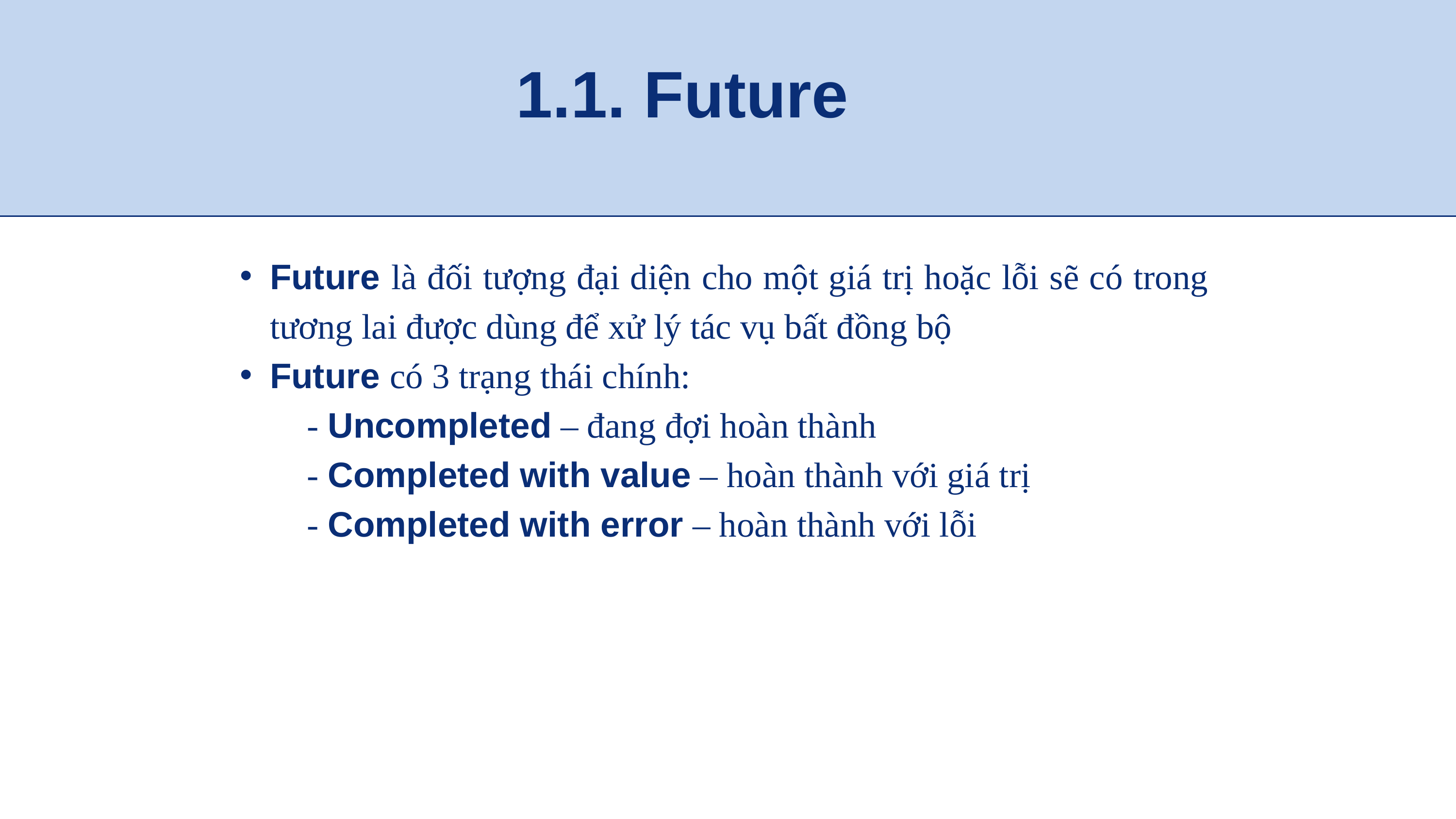

1.1. Future
Future là đối tượng đại diện cho một giá trị hoặc lỗi sẽ có trong tương lai được dùng để xử lý tác vụ bất đồng bộ
Future có 3 trạng thái chính:
           - Uncompleted – đang đợi hoàn thành
           - Completed with value – hoàn thành với giá trị
           - Completed with error – hoàn thành với lỗi